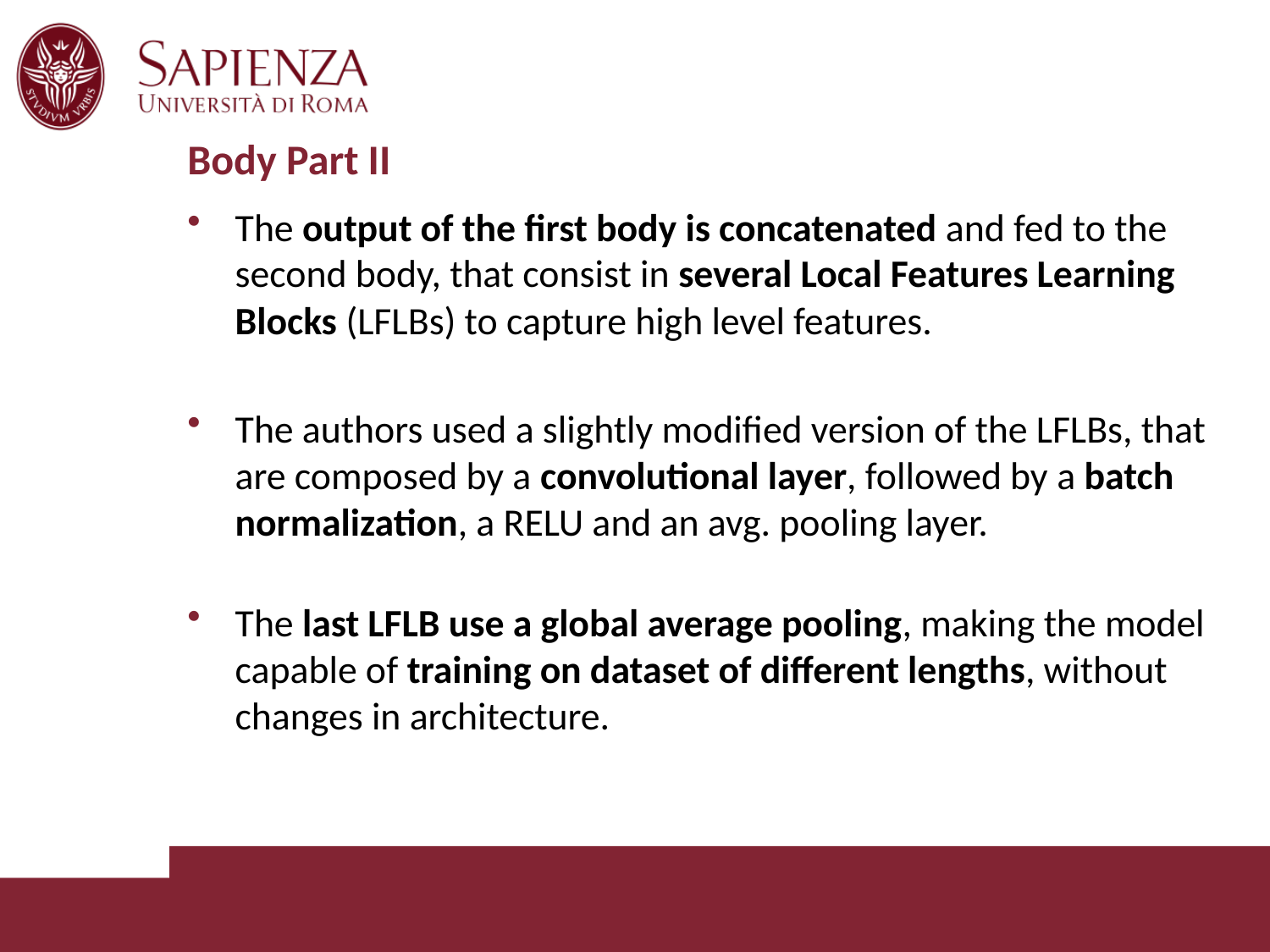

# Body Part II
The output of the first body is concatenated and fed to the second body, that consist in several Local Features Learning Blocks (LFLBs) to capture high level features.

The authors used a slightly modified version of the LFLBs, that are composed by a convolutional layer, followed by a batch normalization, a RELU and an avg. pooling layer.
The last LFLB use a global average pooling, making the model capable of training on dataset of different lengths, without changes in architecture.